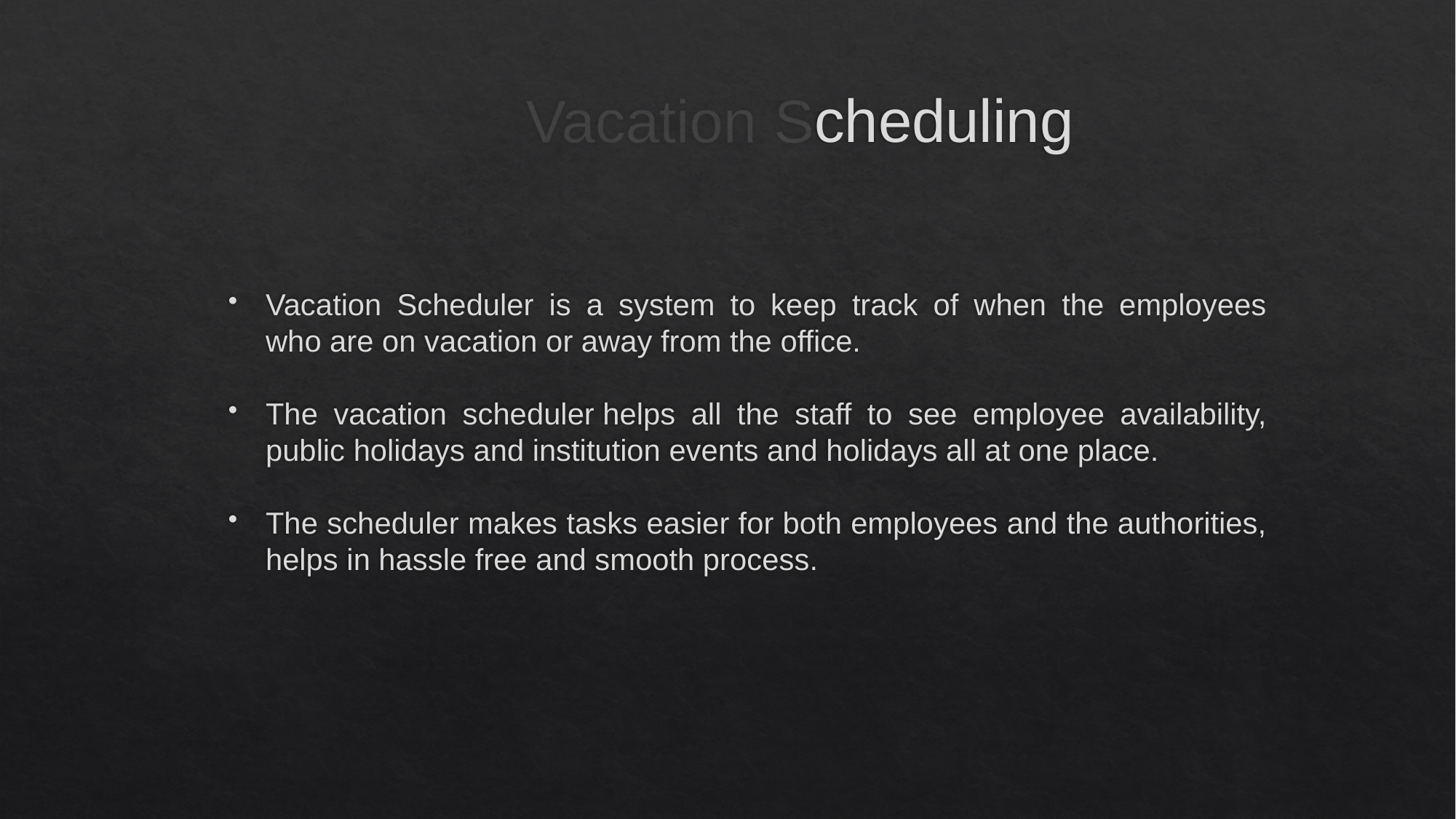

# Vacation Scheduling
Vacation Scheduler is a system to keep track of when the employees who are on vacation or away from the office.

The vacation scheduler helps all the staff to see employee availability, public holidays and institution events and holidays all at one place.

The scheduler makes tasks easier for both employees and the authorities, helps in hassle free and smooth process.